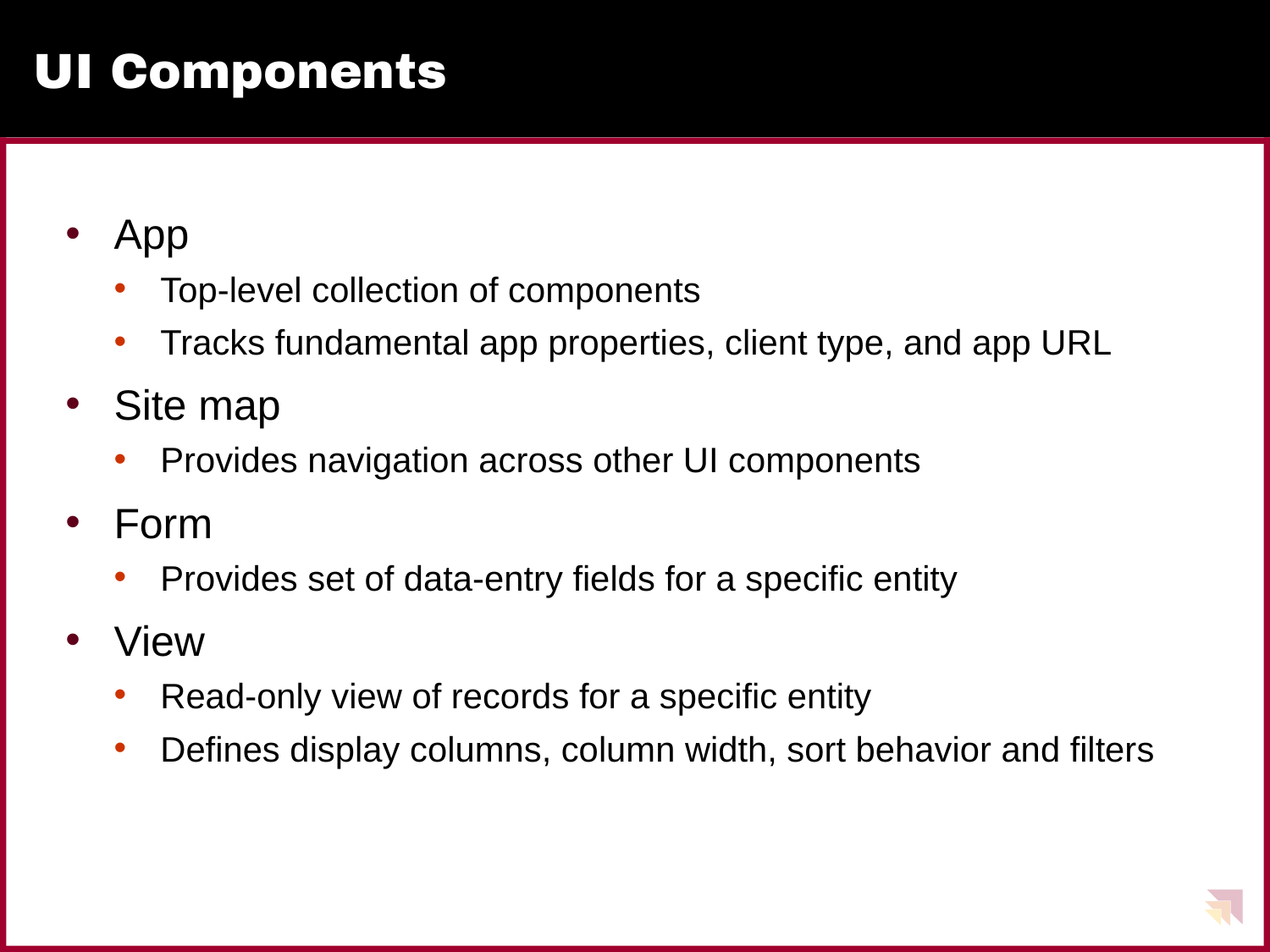

# UI Components
App
Top-level collection of components
Tracks fundamental app properties, client type, and app URL
Site map
Provides navigation across other UI components
Form
Provides set of data-entry fields for a specific entity
View
Read-only view of records for a specific entity
Defines display columns, column width, sort behavior and filters